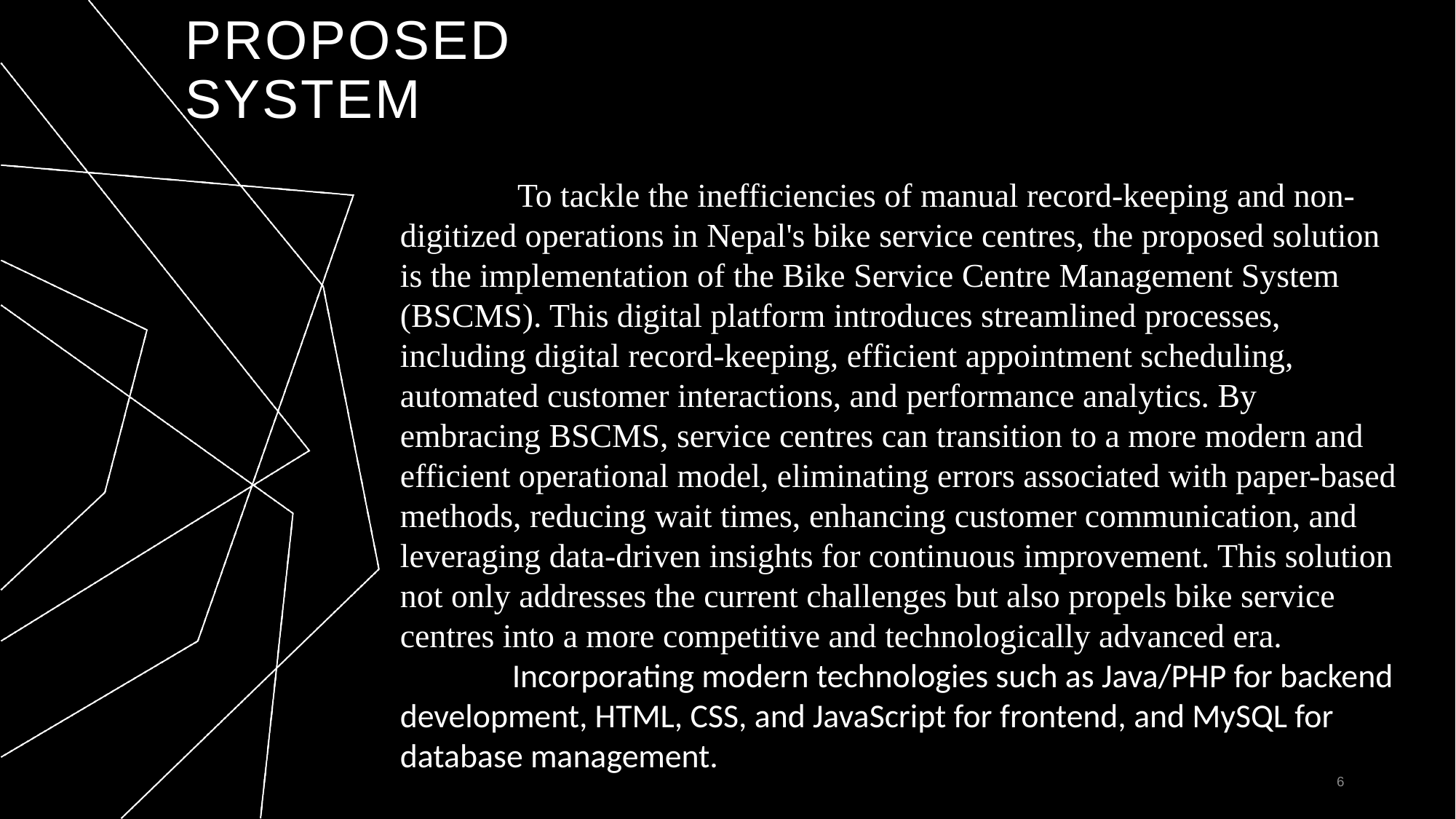

# PROPOSED SYSTEM
              To tackle the inefficiencies of manual record-keeping and non-digitized operations in Nepal's bike service centres, the proposed solution is the implementation of the Bike Service Centre Management System (BSCMS). This digital platform introduces streamlined processes, including digital record-keeping, efficient appointment scheduling, automated customer interactions, and performance analytics. By embracing BSCMS, service centres can transition to a more modern and efficient operational model, eliminating errors associated with paper-based methods, reducing wait times, enhancing customer communication, and leveraging data-driven insights for continuous improvement. This solution not only addresses the current challenges but also propels bike service centres into a more competitive and technologically advanced era.
               Incorporating modern technologies such as Java/PHP for backend
development, HTML, CSS, and JavaScript for frontend, and MySQL for
database management.

6